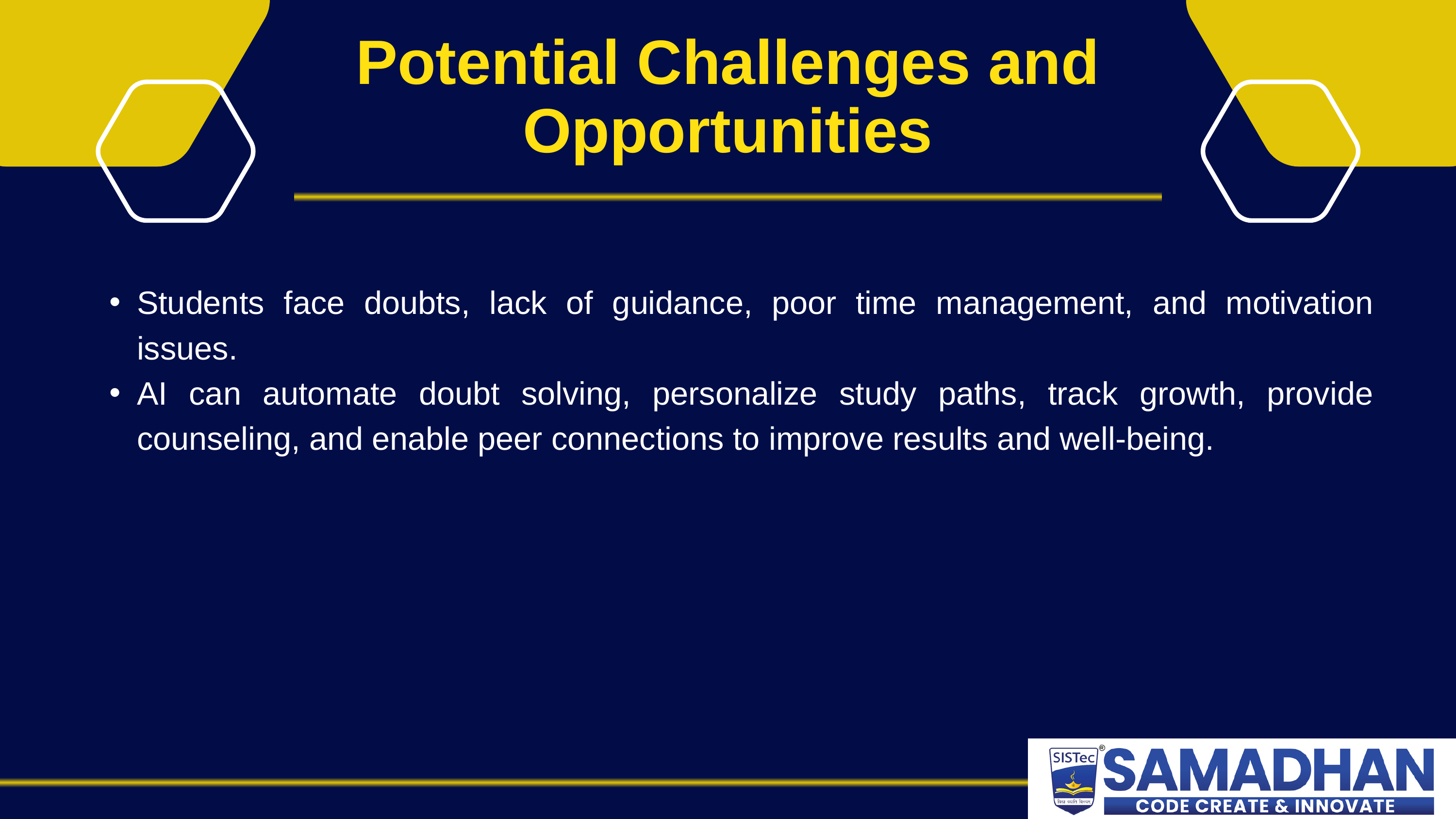

Potential Challenges and Opportunities

Students face doubts, lack of guidance, poor time management, and motivation issues.
AI can automate doubt solving, personalize study paths, track growth, provide counseling, and enable peer connections to improve results and well-being.